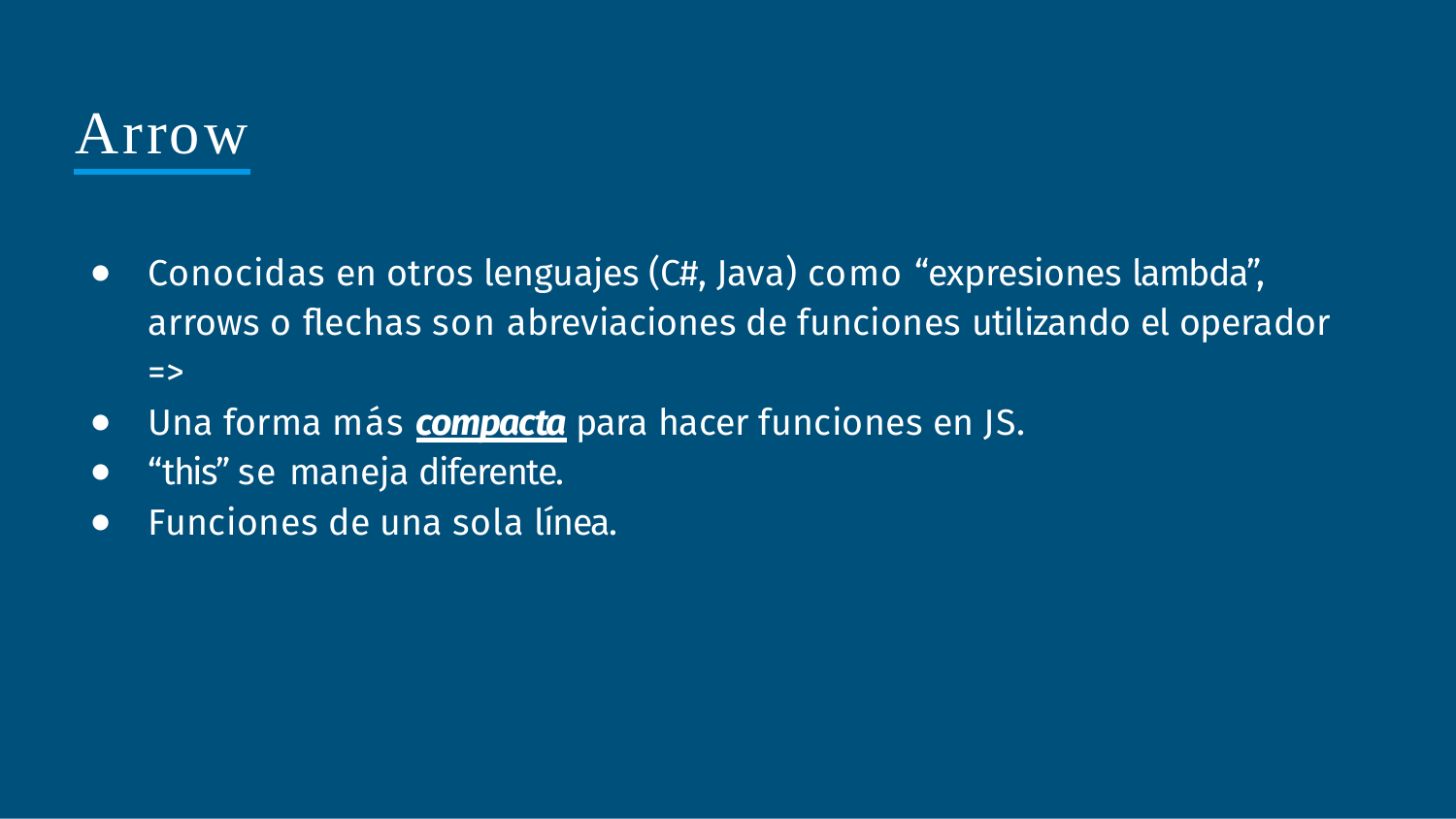

# Arrow

Conocidas en otros lenguajes (C#, Java) como “expresiones lambda”,  arrows o ﬂechas son abreviaciones de funciones utilizando el operador =>
Una forma más compacta para hacer funciones en JS.
“this” se maneja diferente.
Funciones de una sola línea.